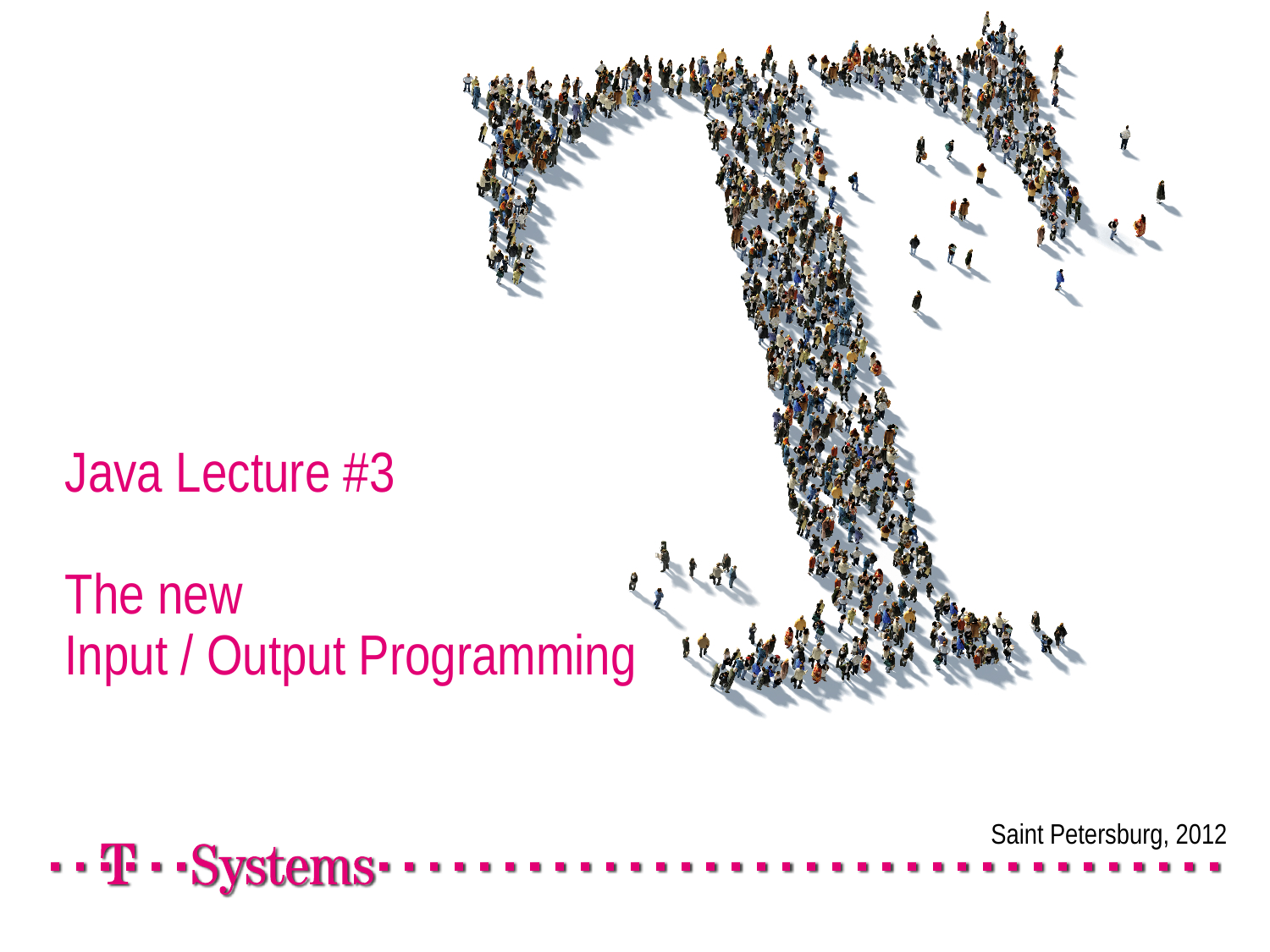

# Java Lecture #3 The new Input / Output Programming
Saint Petersburg, 2012